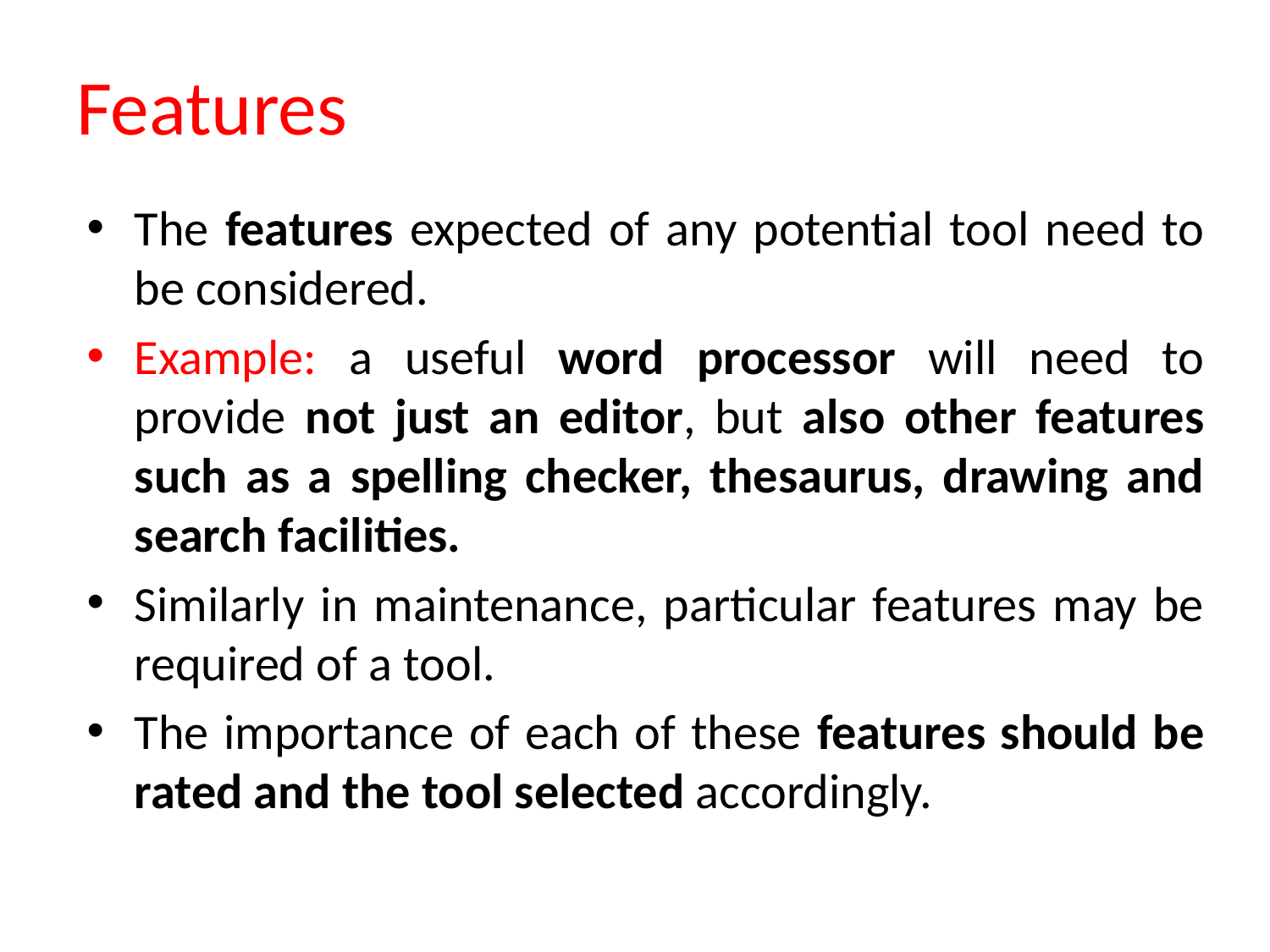

# Features
The features expected of any potential tool need to be considered.
Example: a useful word processor will need to provide not just an editor, but also other features such as a spelling checker, thesaurus, drawing and search facilities.
Similarly in maintenance, particular features may be required of a tool.
The importance of each of these features should be rated and the tool selected accordingly.